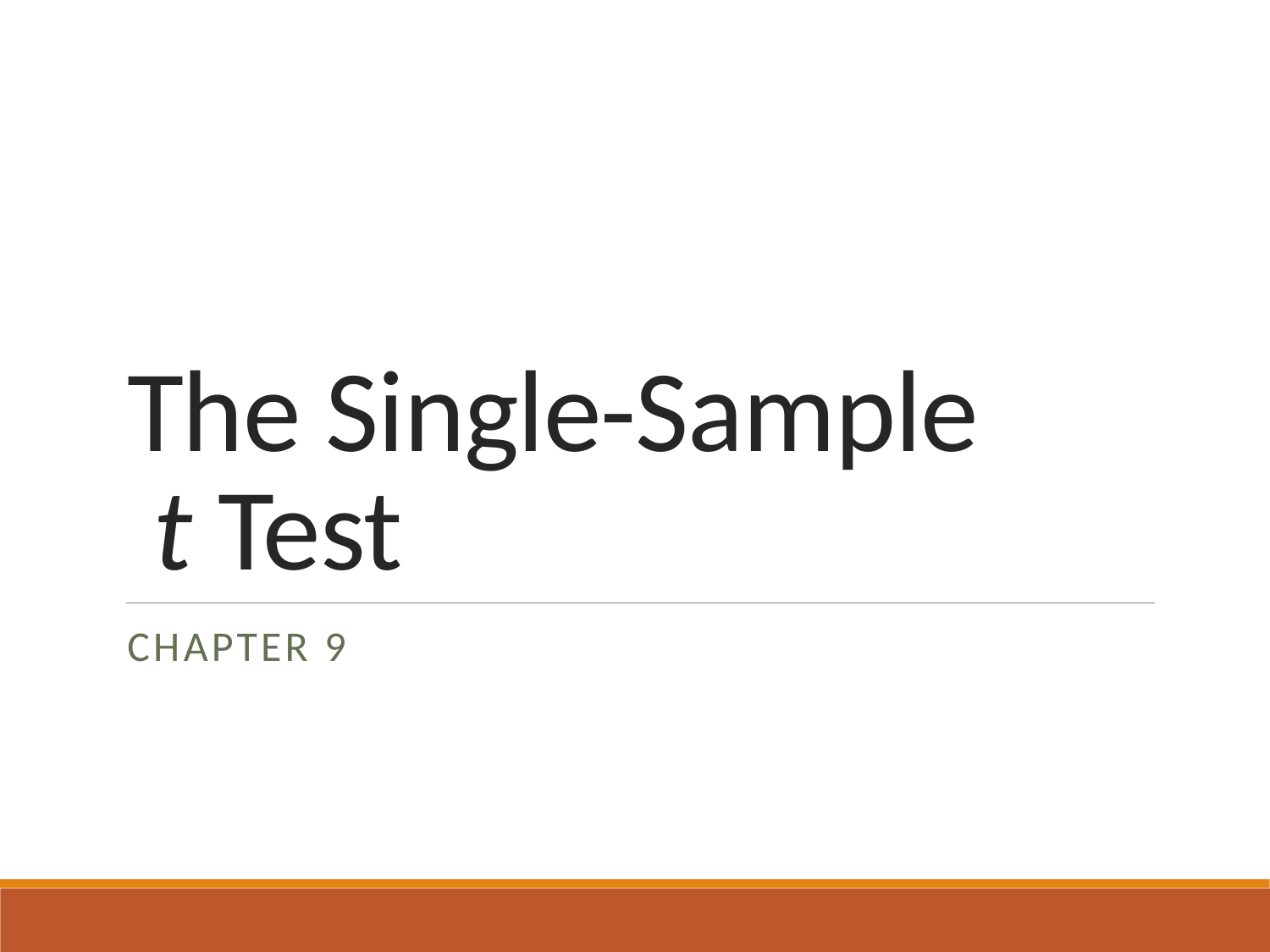

# The Single-Sample t Test
Chapter 9